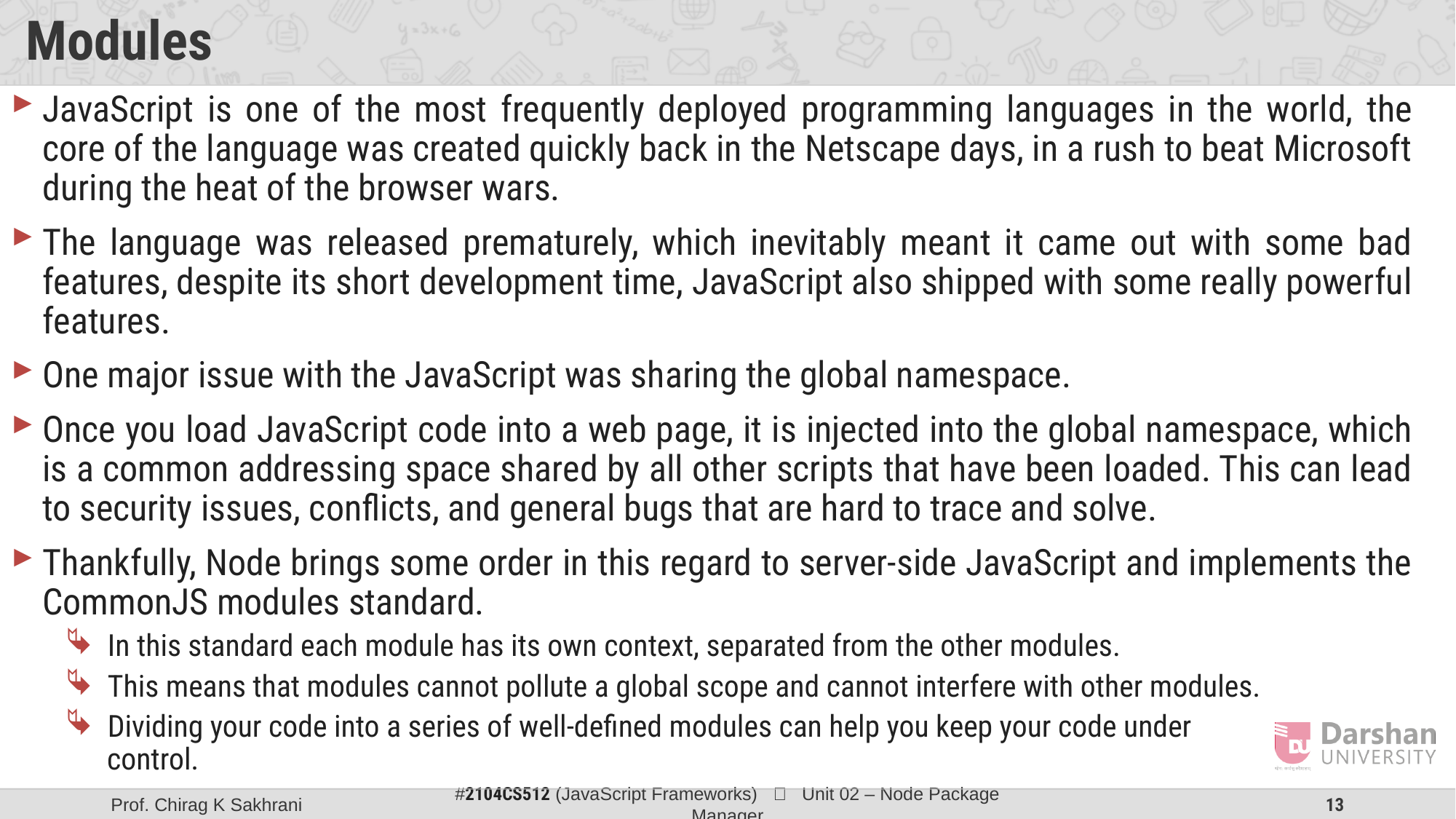

# Modules
JavaScript is one of the most frequently deployed programming languages in the world, the core of the language was created quickly back in the Netscape days, in a rush to beat Microsoft during the heat of the browser wars.
The language was released prematurely, which inevitably meant it came out with some bad features, despite its short development time, JavaScript also shipped with some really powerful features.
One major issue with the JavaScript was sharing the global namespace.
Once you load JavaScript code into a web page, it is injected into the global namespace, which is a common addressing space shared by all other scripts that have been loaded. This can lead to security issues, conflicts, and general bugs that are hard to trace and solve.
Thankfully, Node brings some order in this regard to server-side JavaScript and implements the CommonJS modules standard.
In this standard each module has its own context, separated from the other modules.
This means that modules cannot pollute a global scope and cannot interfere with other modules.
Dividing your code into a series of well-defined modules can help you keep your code under
      control.